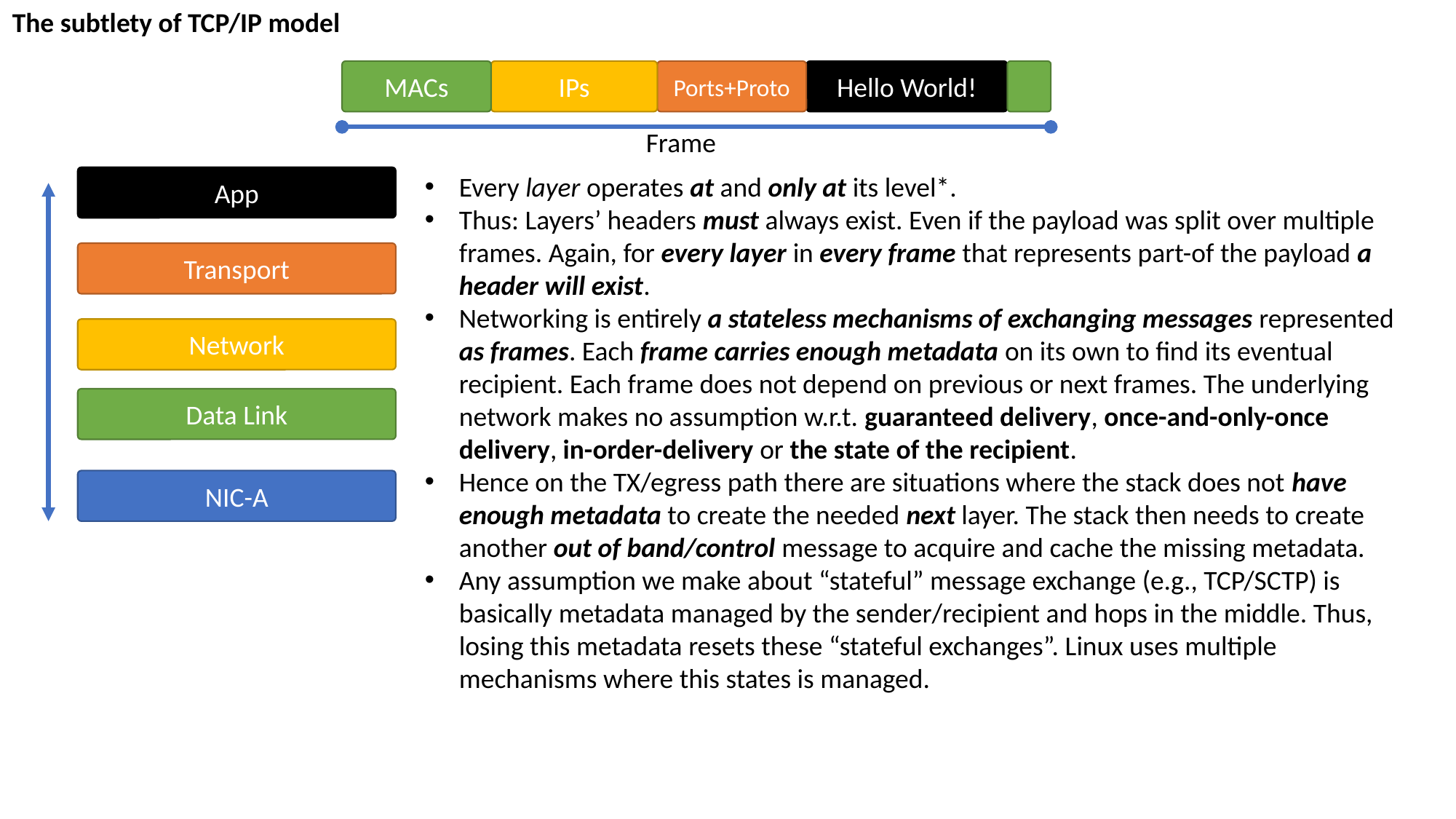

The subtlety of TCP/IP model
MACs
IPs
Ports+Proto
Hello World!

Frame
Every layer operates at and only at its level*.
Thus: Layers’ headers must always exist. Even if the payload was split over multiple frames. Again, for every layer in every frame that represents part-of the payload a header will exist.
Networking is entirely a stateless mechanisms of exchanging messages represented as frames. Each frame carries enough metadata on its own to find its eventual recipient. Each frame does not depend on previous or next frames. The underlying network makes no assumption w.r.t. guaranteed delivery, once-and-only-once delivery, in-order-delivery or the state of the recipient.
Hence on the TX/egress path there are situations where the stack does not have enough metadata to create the needed next layer. The stack then needs to create another out of band/control message to acquire and cache the missing metadata.
Any assumption we make about “stateful” message exchange (e.g., TCP/SCTP) is basically metadata managed by the sender/recipient and hops in the middle. Thus, losing this metadata resets these “stateful exchanges”. Linux uses multiple mechanisms where this states is managed.

App
Transport
Network
Data Link
NIC-A